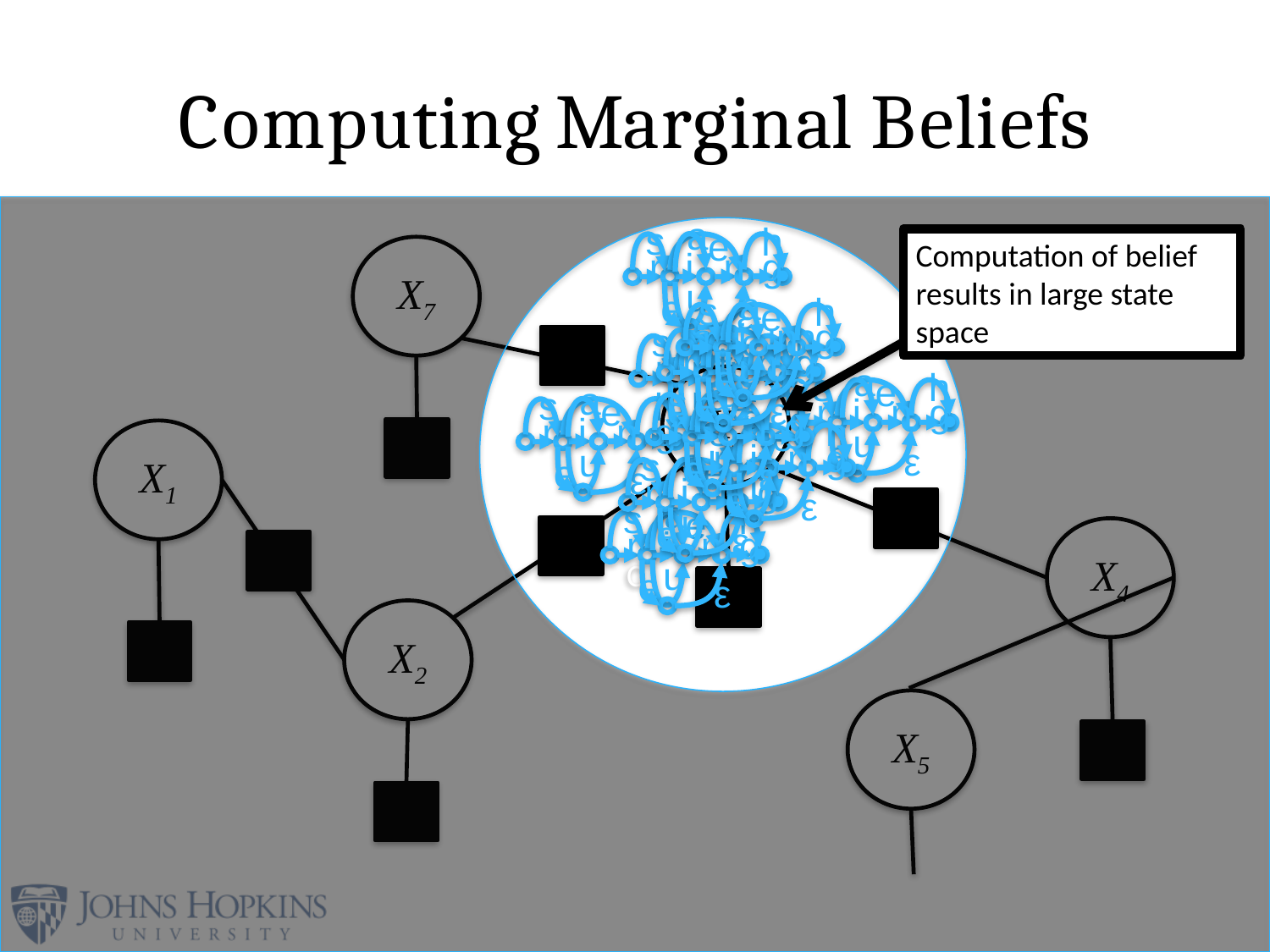

# Computing Marginal Beliefs
C
a
s
h
e
g
i
n
r
u
e
ε

Computation of belief results in large state space
X7

X3

X1

X4

X2

X5

a
s
h
e
g
i
n
r
u
e
ε

a
s
h
e
g
i
n
r
u
e
ε

a
s
h
e
g
i
n
r
u
e
ε

a
s
h
e
g
i
n
r
u
e
ε

a
s
h
e
g
i
n
r
u
e
ε

a
s
h
e
g
i
n
r
u
e
ε

a
s
h
e
g
i
n
r
u
e
ε

a
s
h
e
g
i
n
r
u
e
ε

a
s
h
e
g
i
n
r
u
e
ε